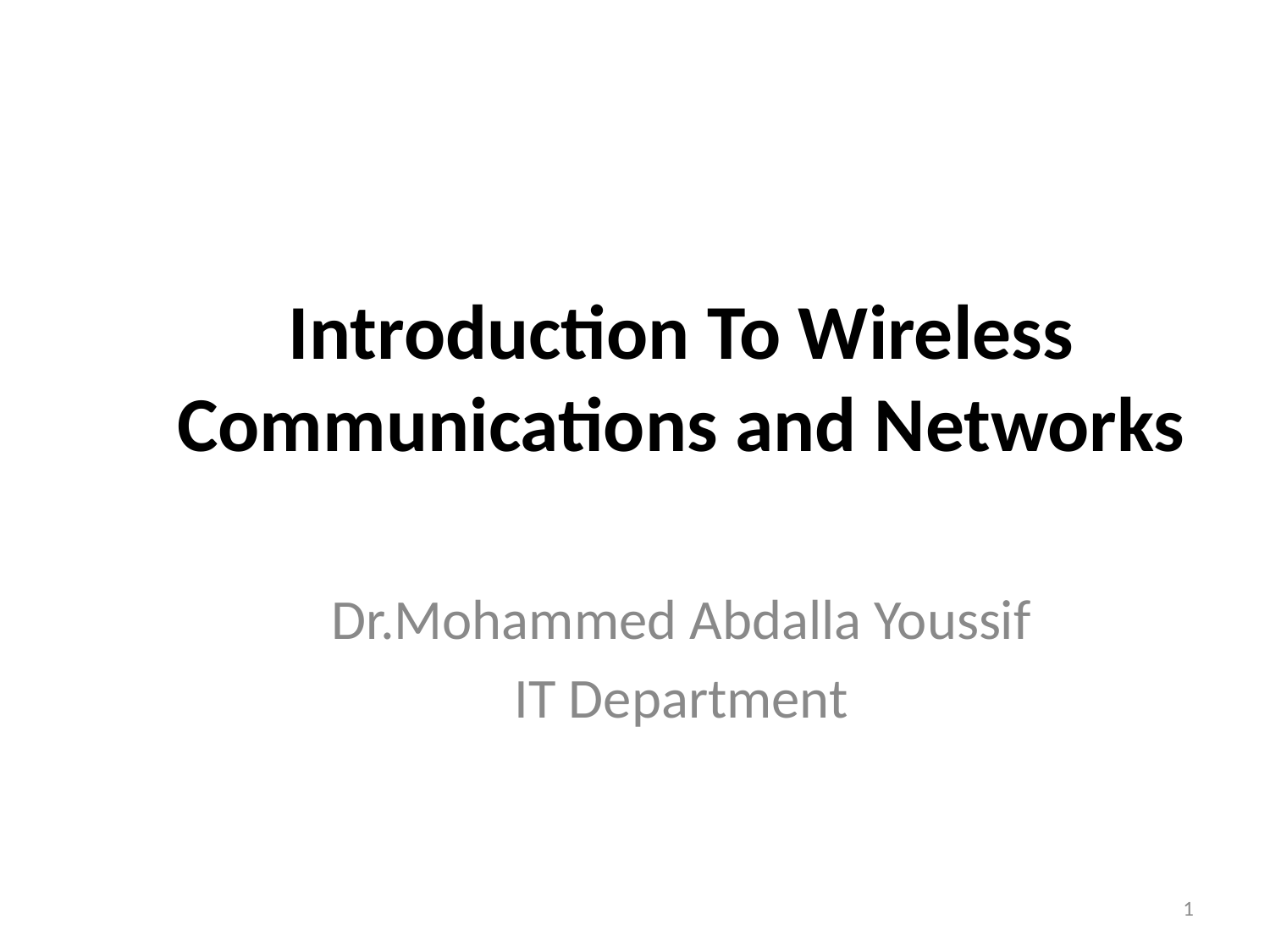

Introduction To Wireless Communications and Networks

Dr.Mohammed Abdalla Youssif
IT Department

1